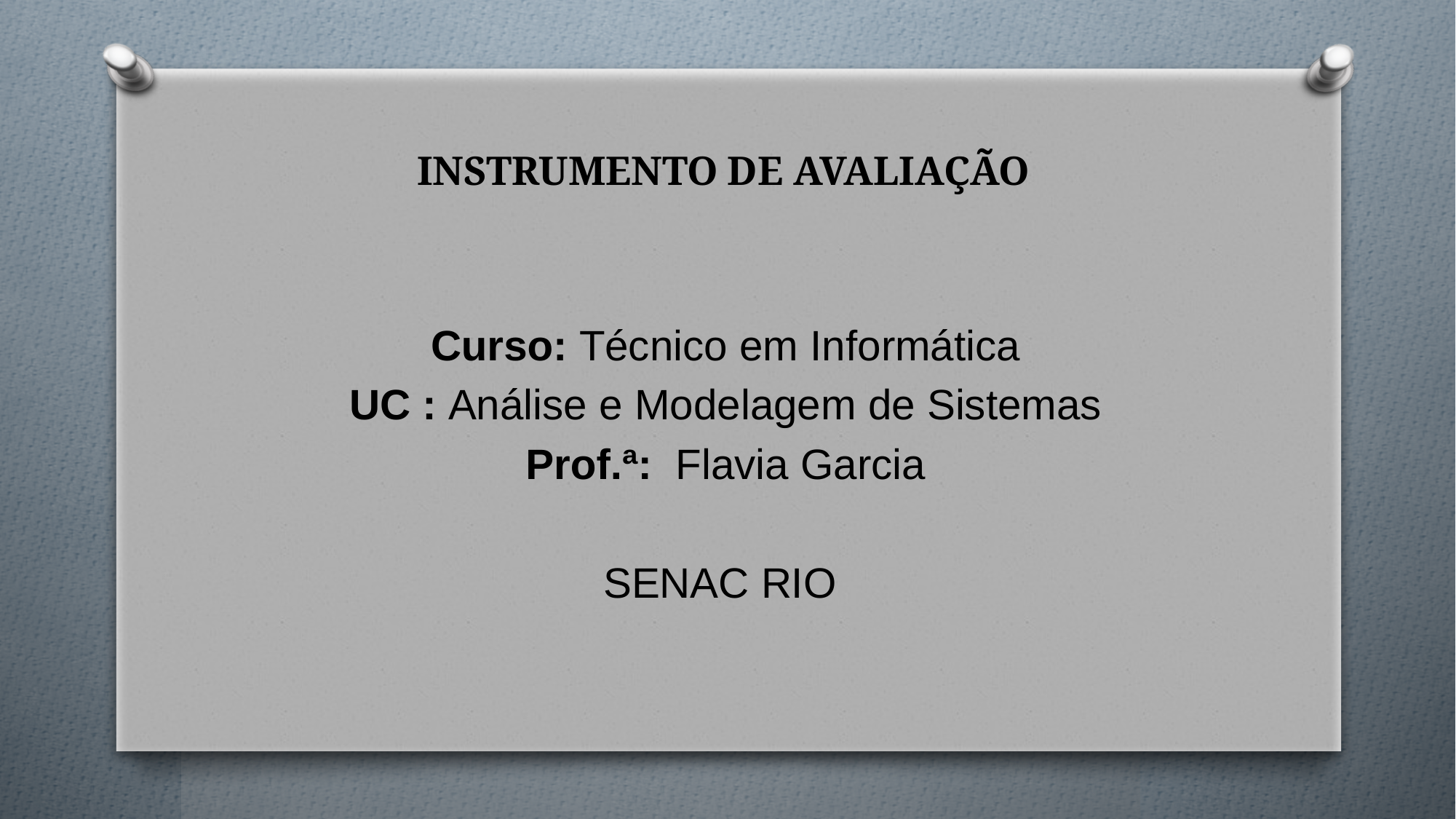

# INSTRUMENTO DE AVALIAÇÃO

Curso: Técnico em Informática
UC : Análise e Modelagem de Sistemas
Prof.ª:  Flavia Garcia

SENAC RIO